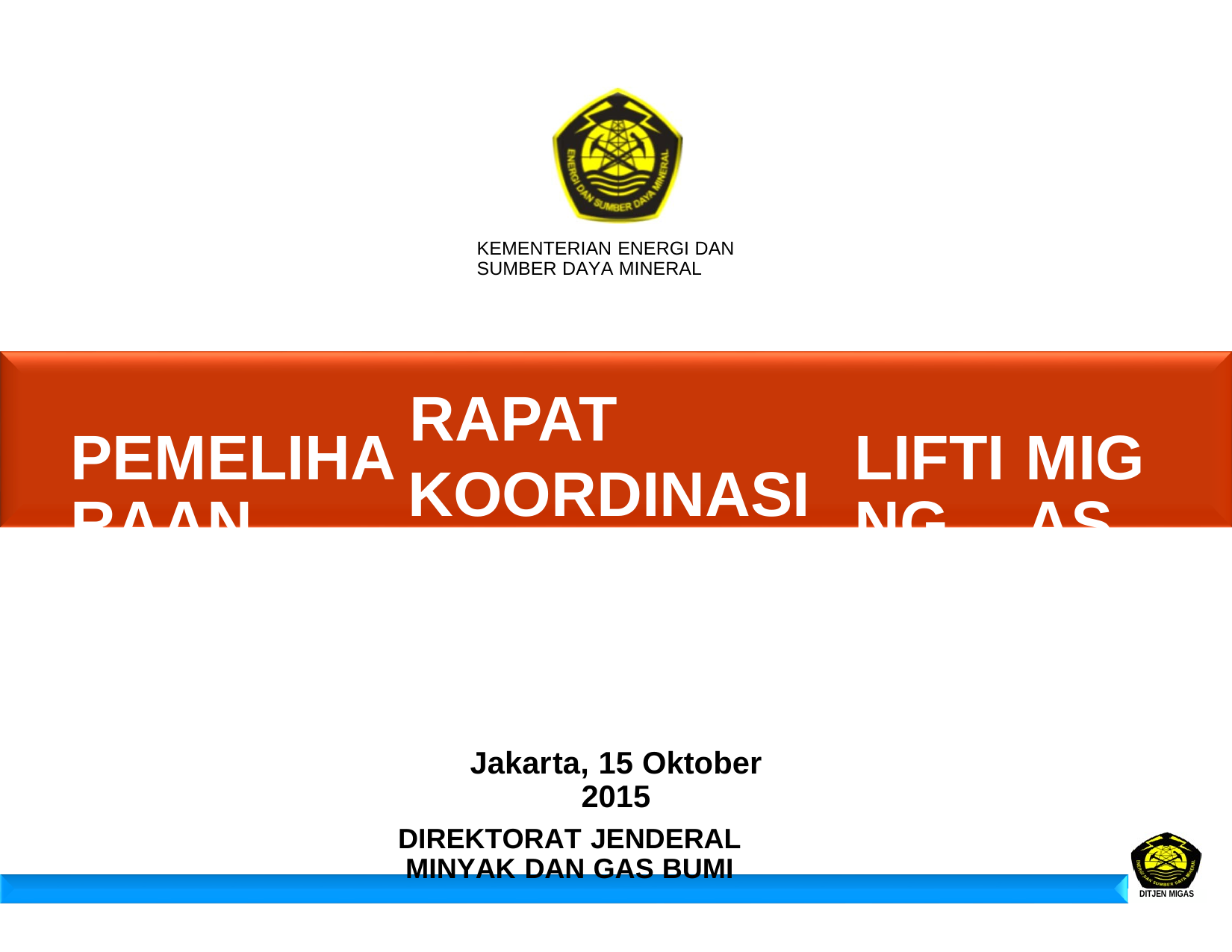

KEMENTERIAN ENERGI DAN SUMBER DAYA MINERAL

RAPAT KOORDINASI
SISTEM MONITORING
PEMELIHARAAN
LIFTING
MIGAS
Jakarta, 15 Oktober 2015
DIREKTORAT JENDERAL MINYAK DAN GAS BUMI

DITJEN MIGAS